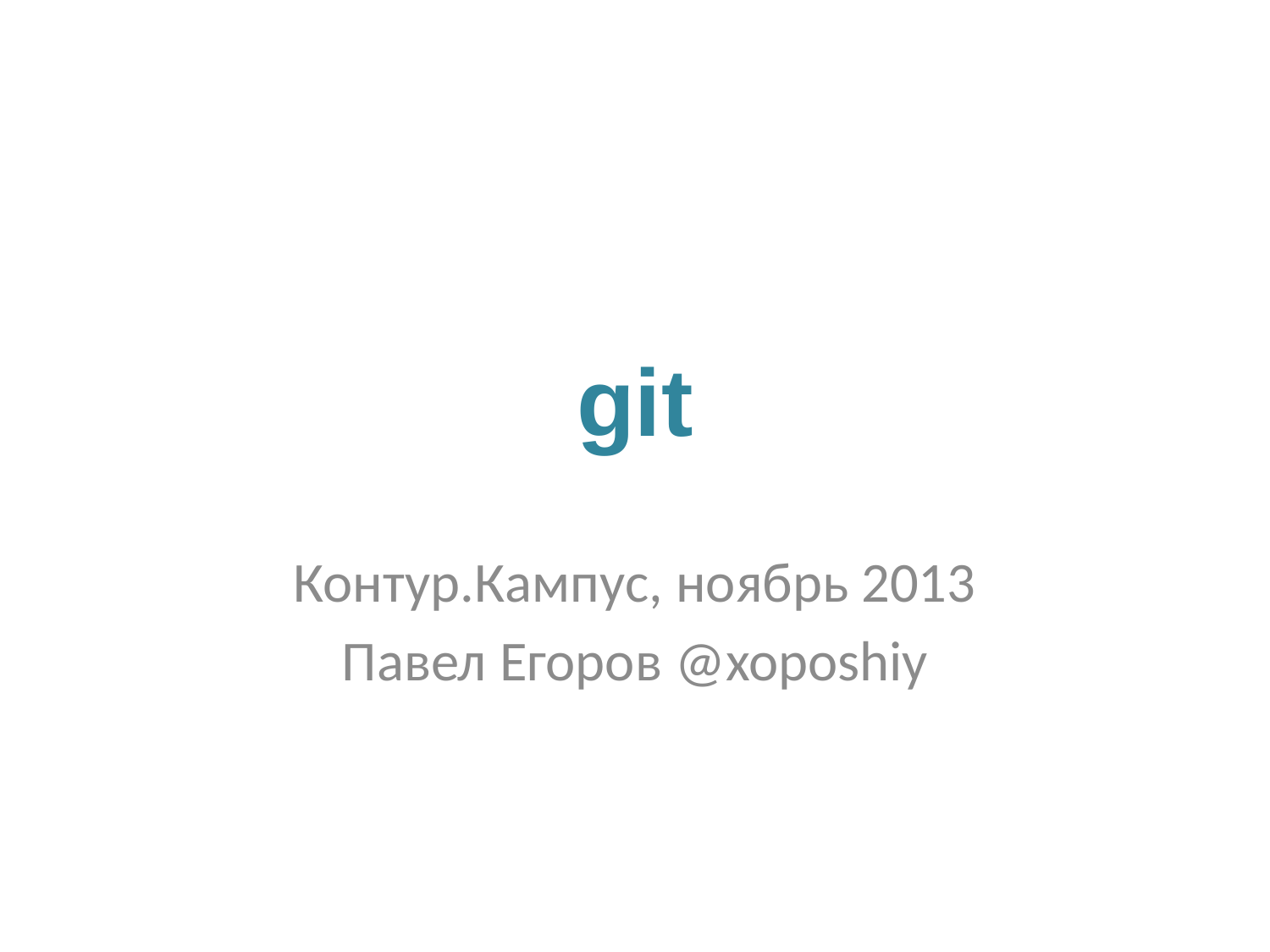

# git
Контур.Кампус, ноябрь 2013
Павел Егоров @xoposhiy